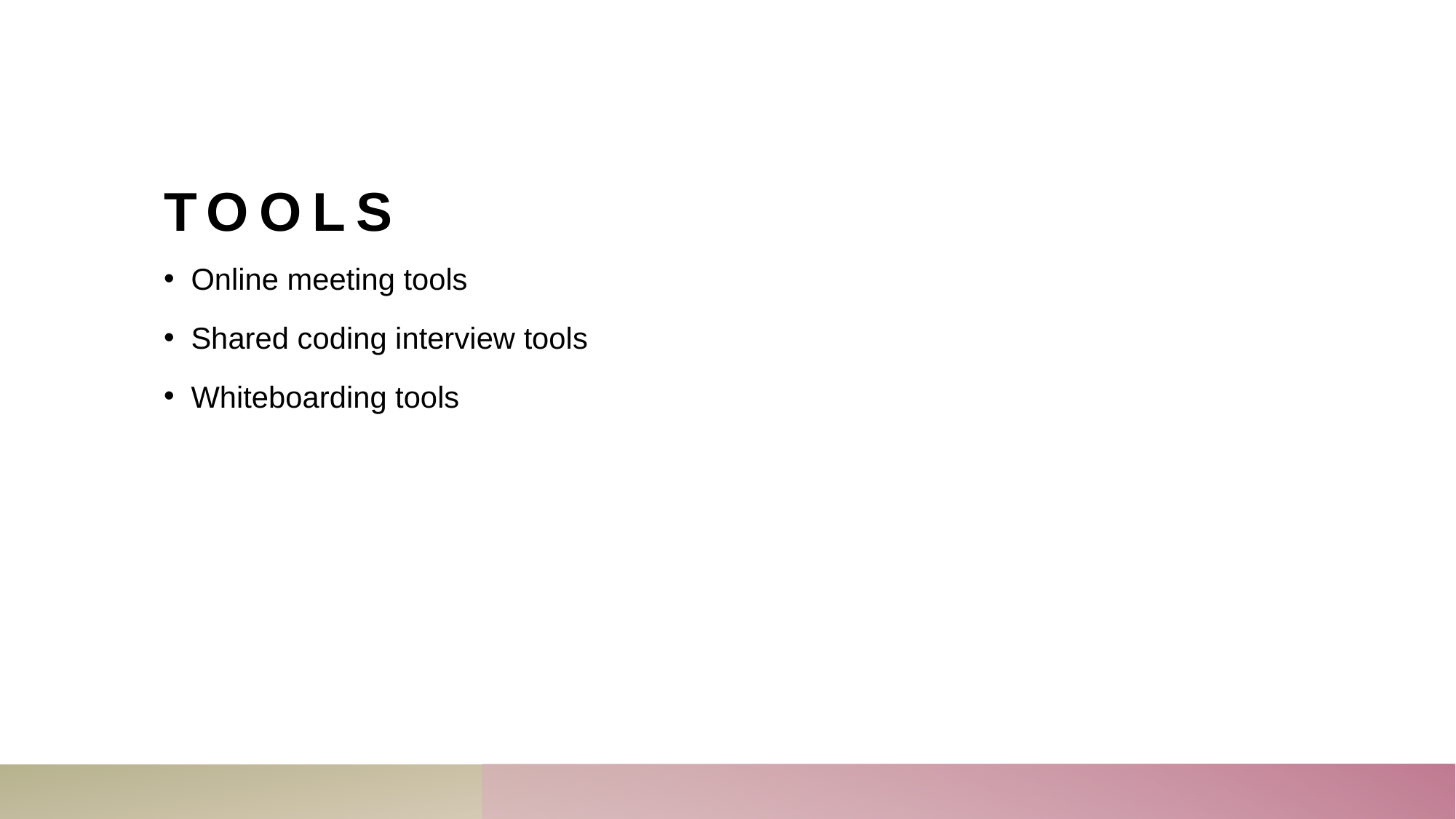

# TOOLS
Online meeting tools
Shared coding interview tools
Whiteboarding tools